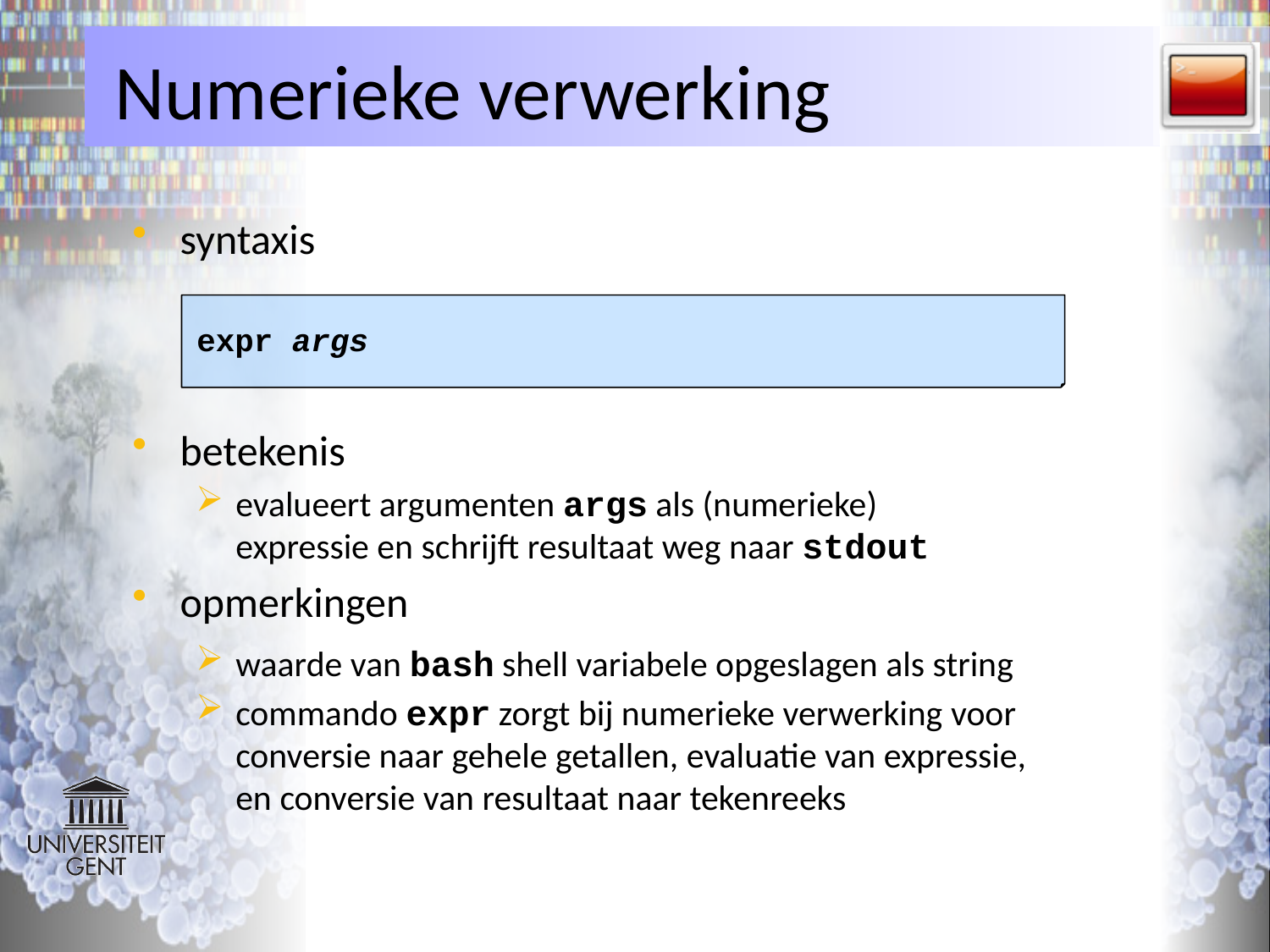

# Numerieke verwerking
syntaxis
betekenis
evalueert argumenten args als (numerieke)
expressie en schrijft resultaat weg naar stdout
opmerkingen
waarde van bash shell variabele opgeslagen als string
commando expr zorgt bij numerieke verwerking voor
conversie naar gehele getallen, evaluatie van expressie,
en conversie van resultaat naar tekenreeks
expr args